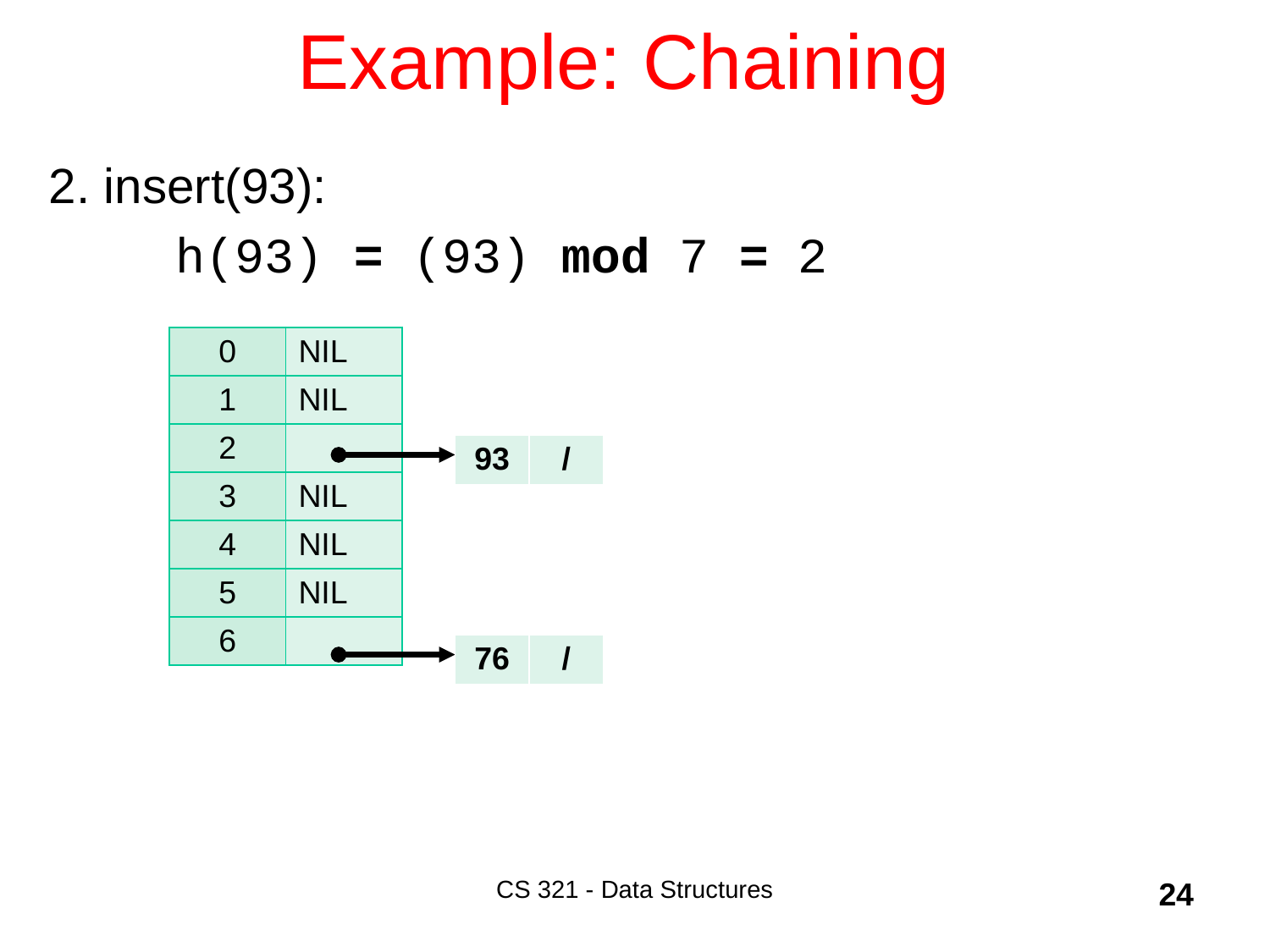

# Example: Chaining
2. insert(93):
	h(93) = (93) mod 7 = 2
| 0 | NIL |
| --- | --- |
| 1 | NIL |
| 2 |  |
| 3 | NIL |
| 4 | NIL |
| 5 | NIL |
| 6 |  |
| 93 | / |
| --- | --- |
| 76 | / |
| --- | --- |
CS 321 - Data Structures
24